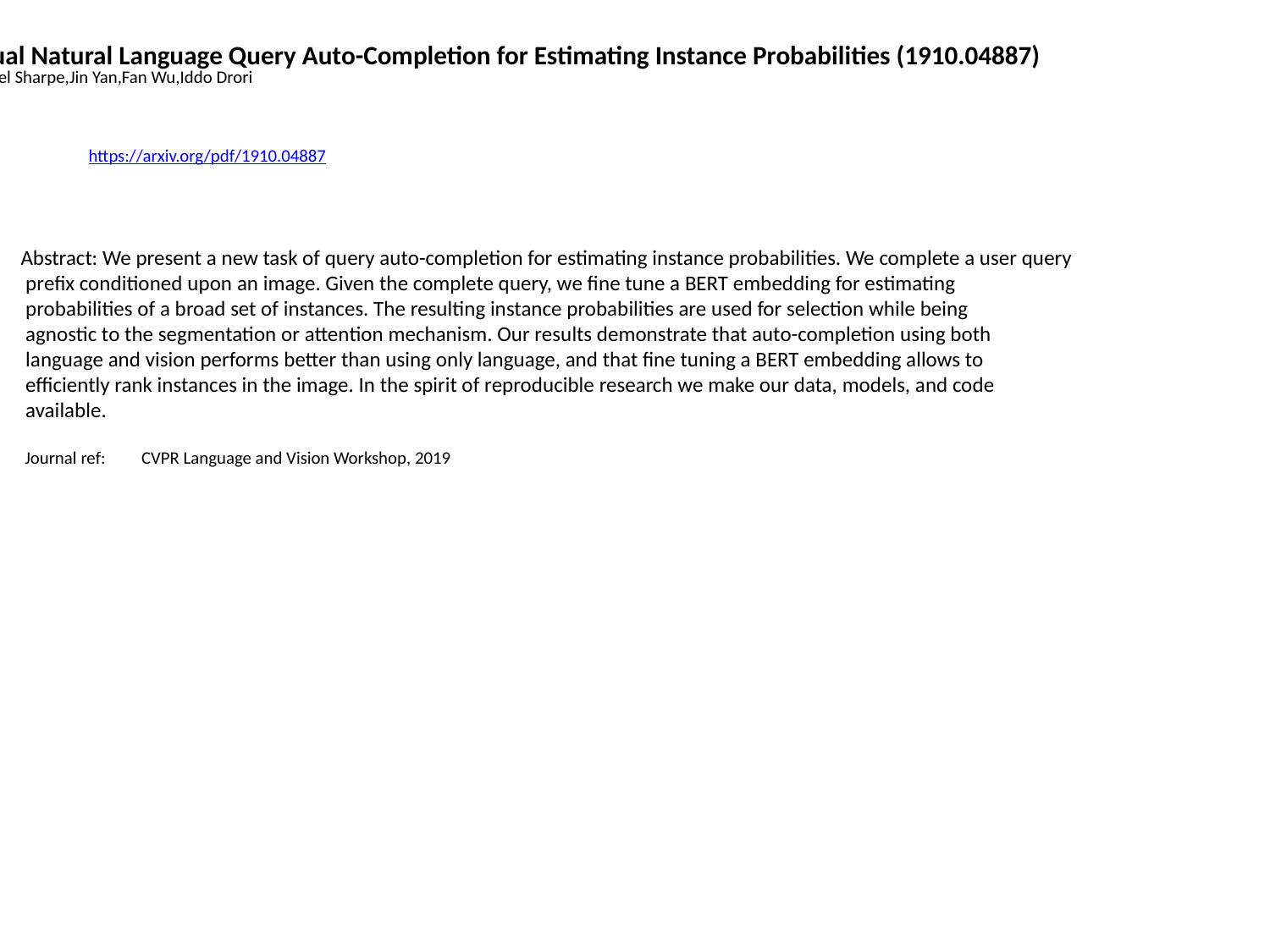

Visual Natural Language Query Auto-Completion for Estimating Instance Probabilities (1910.04887)
Samuel Sharpe,Jin Yan,Fan Wu,Iddo Drori

https://arxiv.org/pdf/1910.04887

Abstract: We present a new task of query auto-completion for estimating instance probabilities. We complete a user query
 prefix conditioned upon an image. Given the complete query, we fine tune a BERT embedding for estimating
 probabilities of a broad set of instances. The resulting instance probabilities are used for selection while being
 agnostic to the segmentation or attention mechanism. Our results demonstrate that auto-completion using both
 language and vision performs better than using only language, and that fine tuning a BERT embedding allows to
 efficiently rank instances in the image. In the spirit of reproducible research we make our data, models, and code
 available.
 Journal ref:         CVPR Language and Vision Workshop, 2019